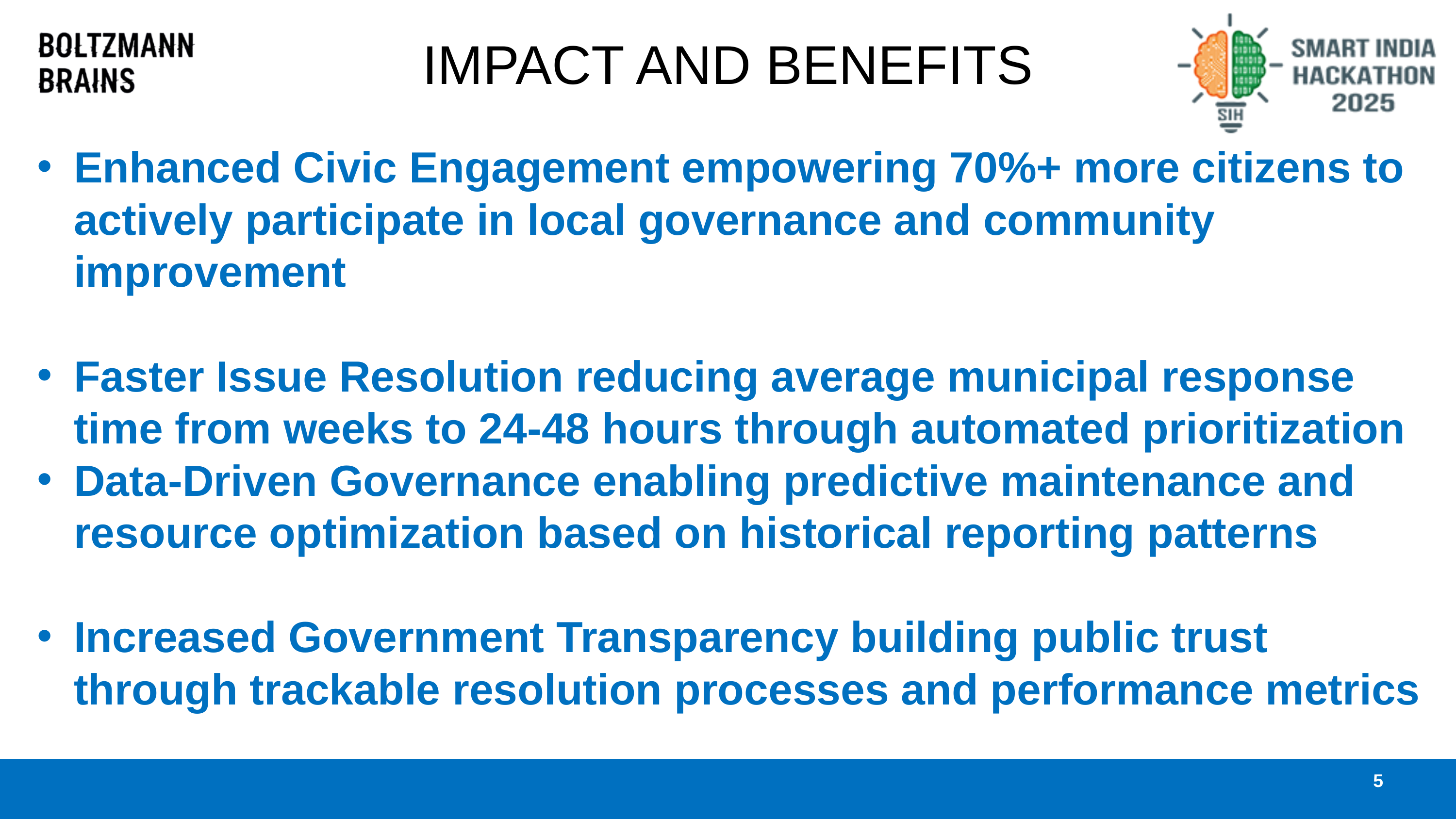

IMPACT AND BENEFITS

Enhanced Civic Engagement empowering 70%+ more citizens to actively participate in local governance and community improvement

Faster Issue Resolution reducing average municipal response time from weeks to 24-48 hours through automated prioritization
Data-Driven Governance enabling predictive maintenance and resource optimization based on historical reporting patterns

Increased Government Transparency building public trust through trackable resolution processes and performance metrics

5